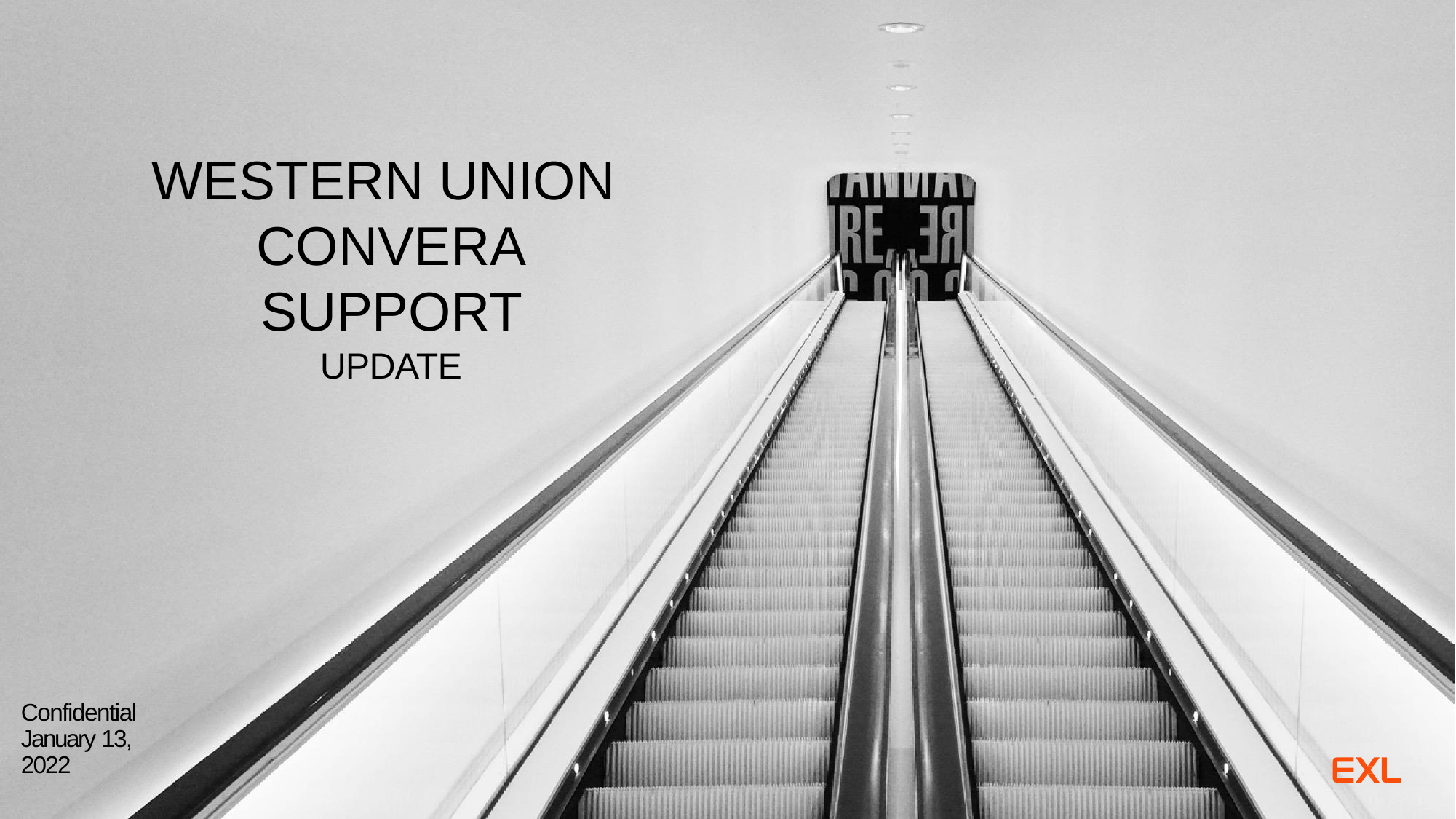

# WESTERN UNION  CONVERA SUPPORT
UPDATE
Confidential  January 13, 2022